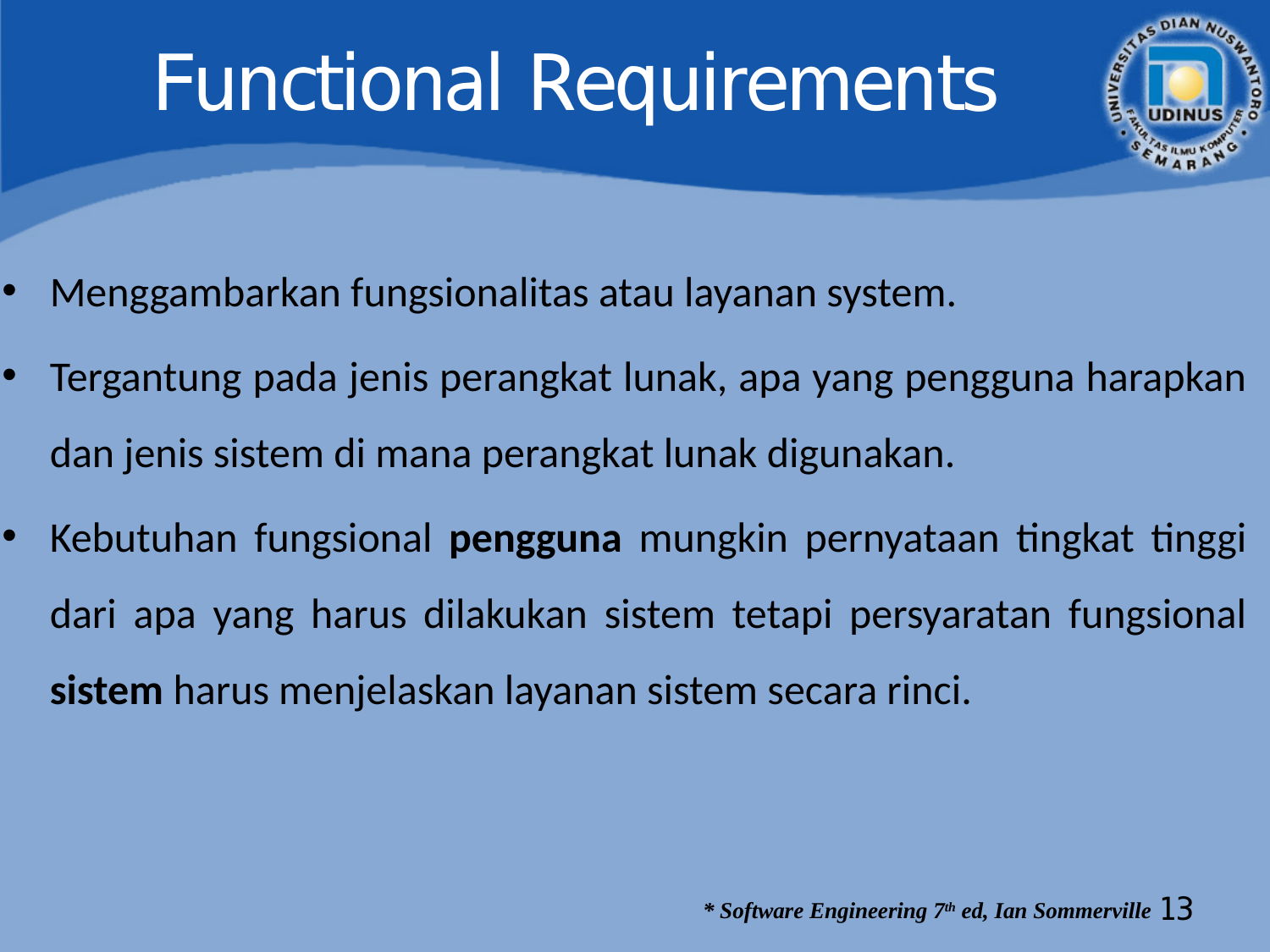

# Functional Requirements
Menggambarkan fungsionalitas atau layanan system.
Tergantung pada jenis perangkat lunak, apa yang pengguna harapkan dan jenis sistem di mana perangkat lunak digunakan.
Kebutuhan fungsional pengguna mungkin pernyataan tingkat tinggi dari apa yang harus dilakukan sistem tetapi persyaratan fungsional sistem harus menjelaskan layanan sistem secara rinci.

13
* Software Engineering 7th ed, Ian Sommerville